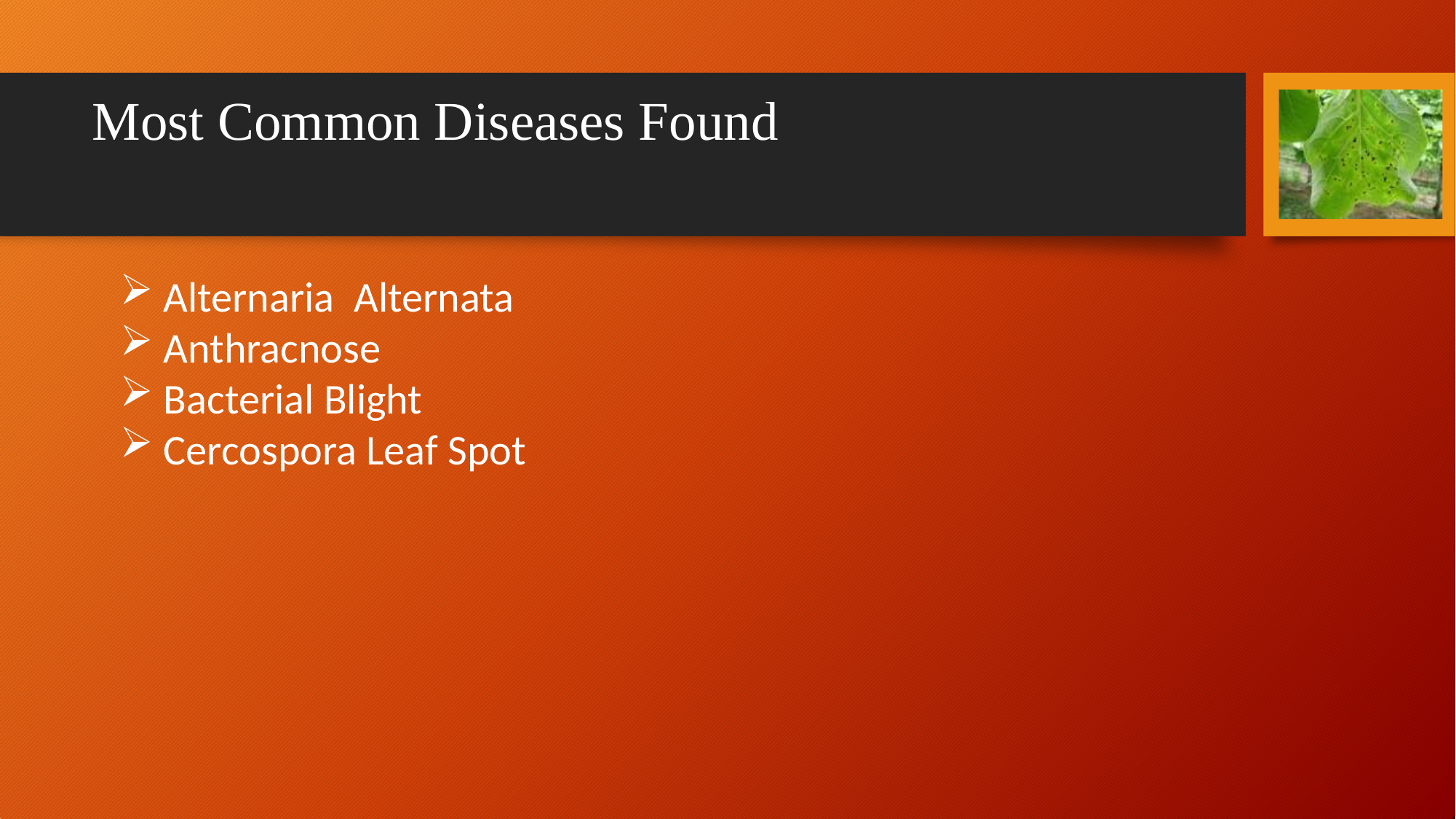

# Most Common Diseases Found

 Alternaria  Alternata
 Anthracnose
 Bacterial Blight
 Cercospora Leaf Spot